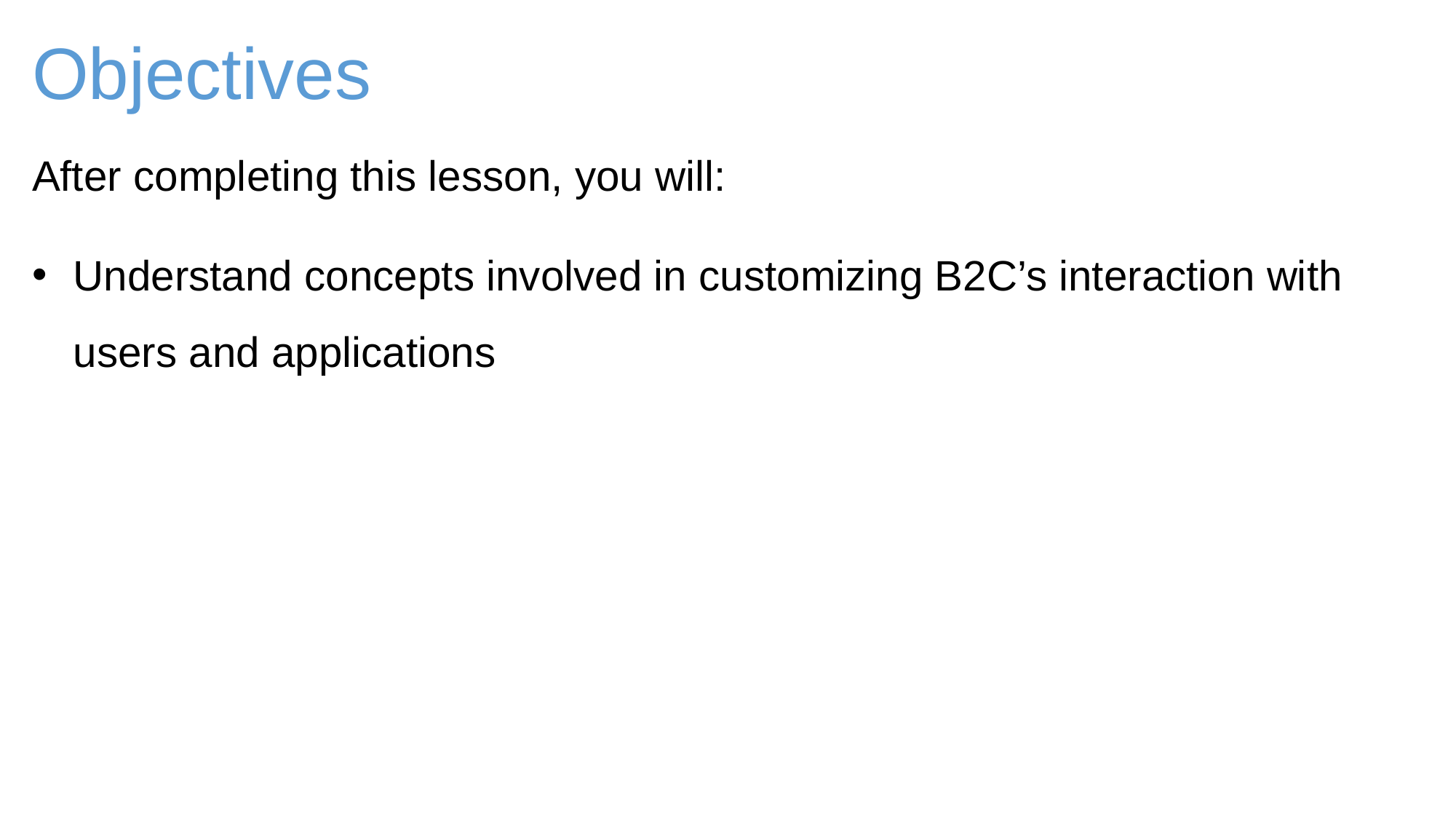

Understand concepts involved in customizing B2C’s interaction with users and applications